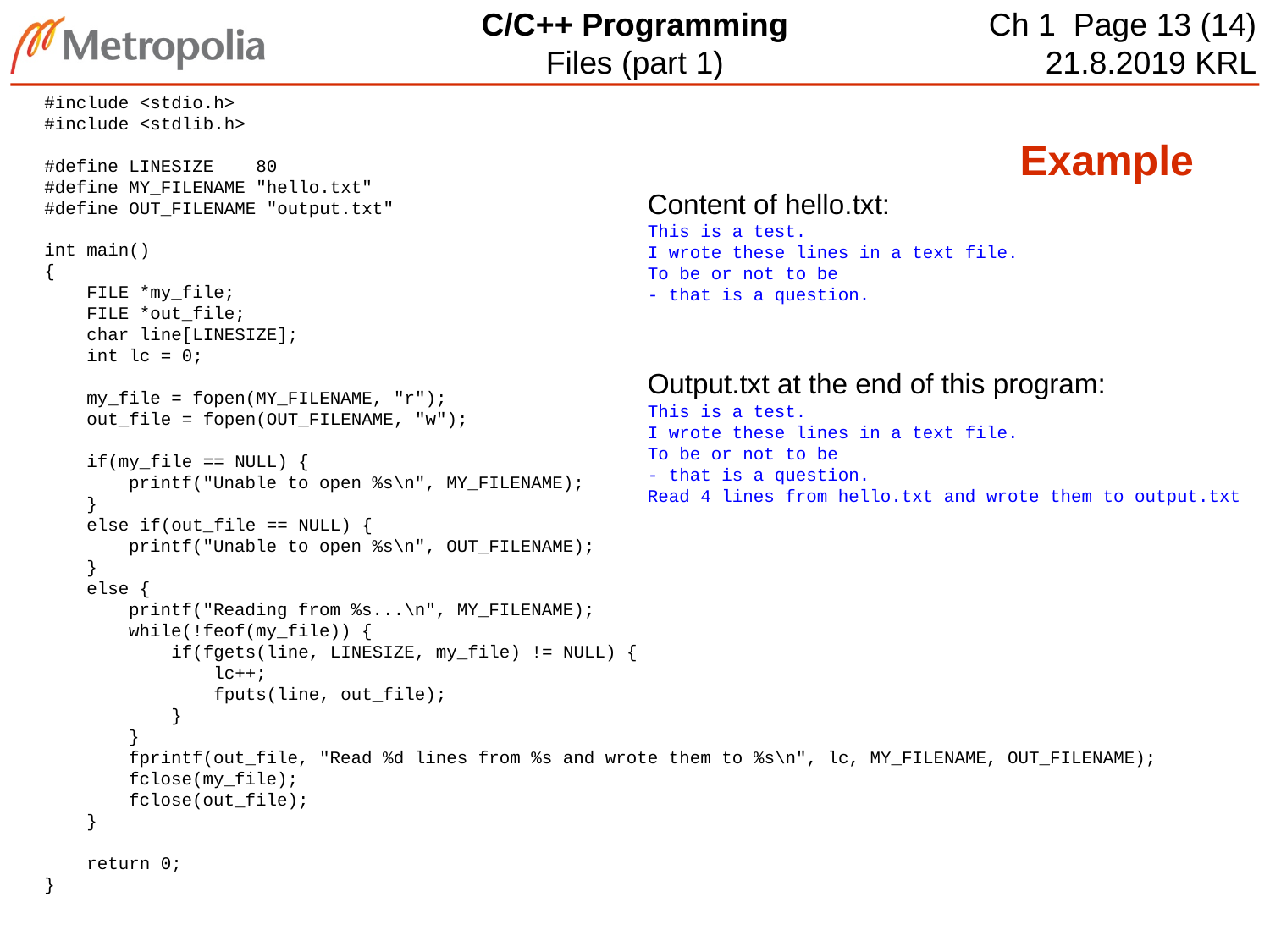

#include <stdio.h>
#include <stdlib.h>

#define LINESIZE    80
#define MY_FILENAME "hello.txt"
#define OUT_FILENAME "output.txt"

int main()
{
    FILE *my_file;
    FILE *out_file;
    char line[LINESIZE];
    int lc = 0;

    my_file = fopen(MY_FILENAME, "r");
    out_file = fopen(OUT_FILENAME, "w");

    if(my_file == NULL) {
        printf("Unable to open %s\n", MY_FILENAME);
    }
    else if(out_file == NULL) {
        printf("Unable to open %s\n", OUT_FILENAME);
    }
    else {
        printf("Reading from %s...\n", MY_FILENAME);
        while(!feof(my_file)) {
            if(fgets(line, LINESIZE, my_file) != NULL) {
                lc++;
                fputs(line, out_file);
            }
        }
        fprintf(out_file, "Read %d lines from %s and wrote them to %s\n", lc, MY_FILENAME, OUT_FILENAME);
        fclose(my_file);
        fclose(out_file);
    }

    return 0;
}
# Example
Content of hello.txt:
This is a test.
I wrote these lines in a text file.
To be or not to be
- that is a question.
Output.txt at the end of this program:
This is a test.
I wrote these lines in a text file.
To be or not to be
- that is a question.
Read 4 lines from hello.txt and wrote them to output.txt